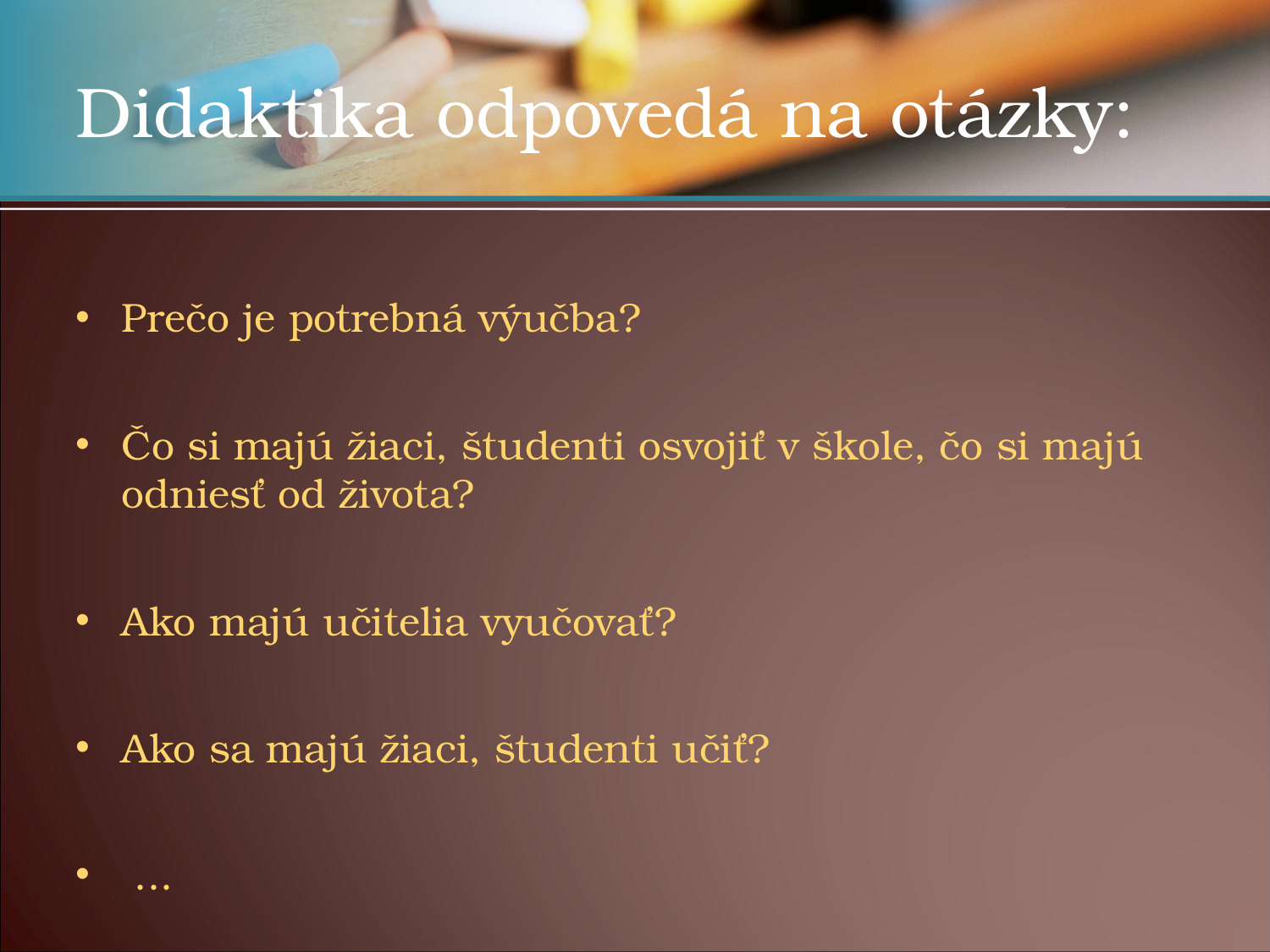

# Didaktika odpovedá na otázky:

Prečo je potrebná výučba?

Čo si majú žiaci, študenti osvojiť v škole, čo si majú odniesť od života?

Ako majú učitelia vyučovať?

Ako sa majú žiaci, študenti učiť?

 ...